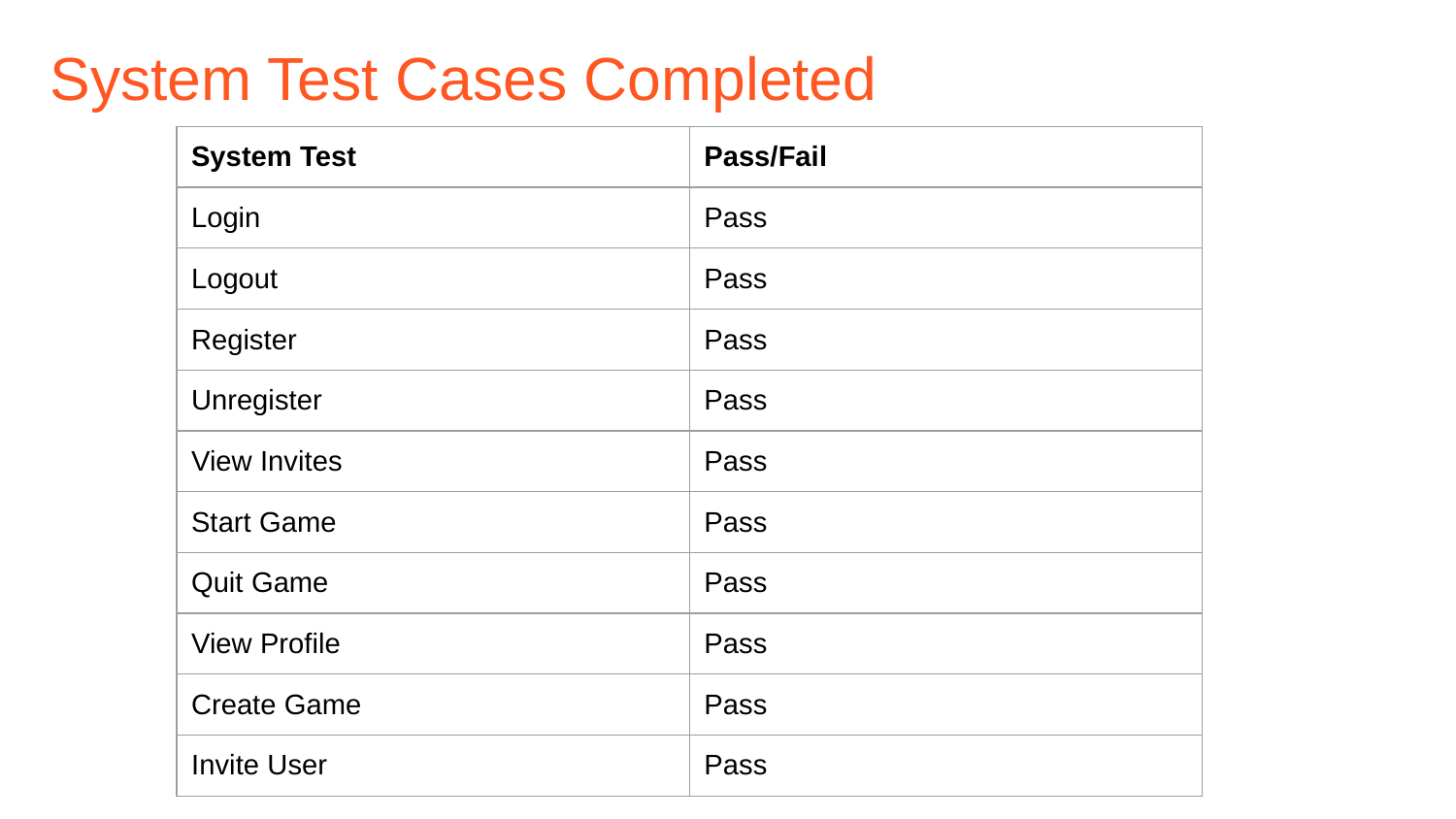

# System Test Cases Completed
| System Test | Pass/Fail |
| --- | --- |
| Login | Pass |
| Logout | Pass |
| Register | Pass |
| Unregister | Pass |
| View Invites | Pass |
| Start Game | Pass |
| Quit Game | Pass |
| View Profile | Pass |
| Create Game | Pass |
| Invite User | Pass |